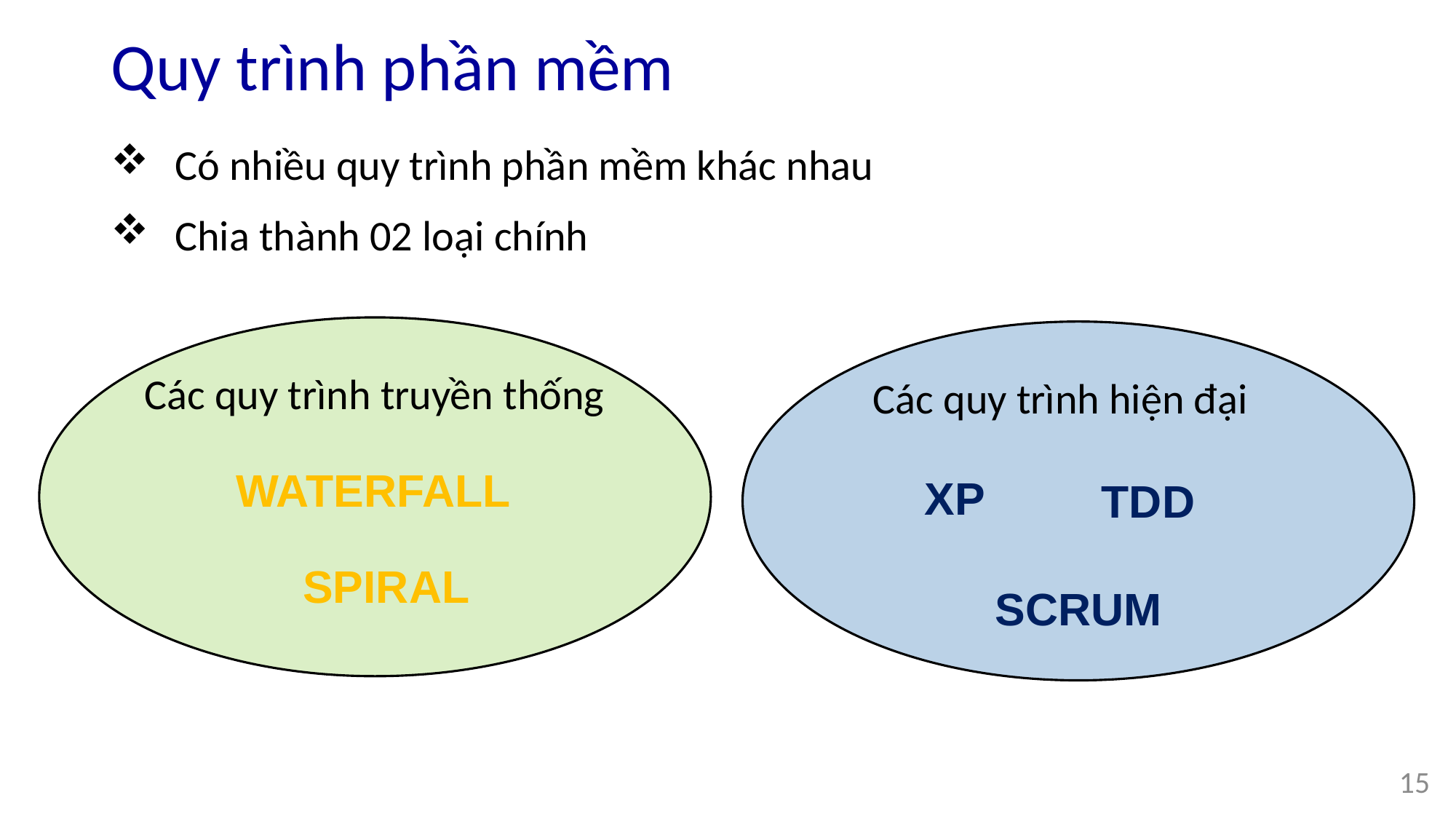

# Quy trình phần mềm
Có nhiều quy trình phần mềm khác nhau
Chia thành 02 loại chính

Các quy trình truyền thống

WATERFALL
SPIRAL

Các quy trình hiện đại

XP
TDD
SCRUM
15